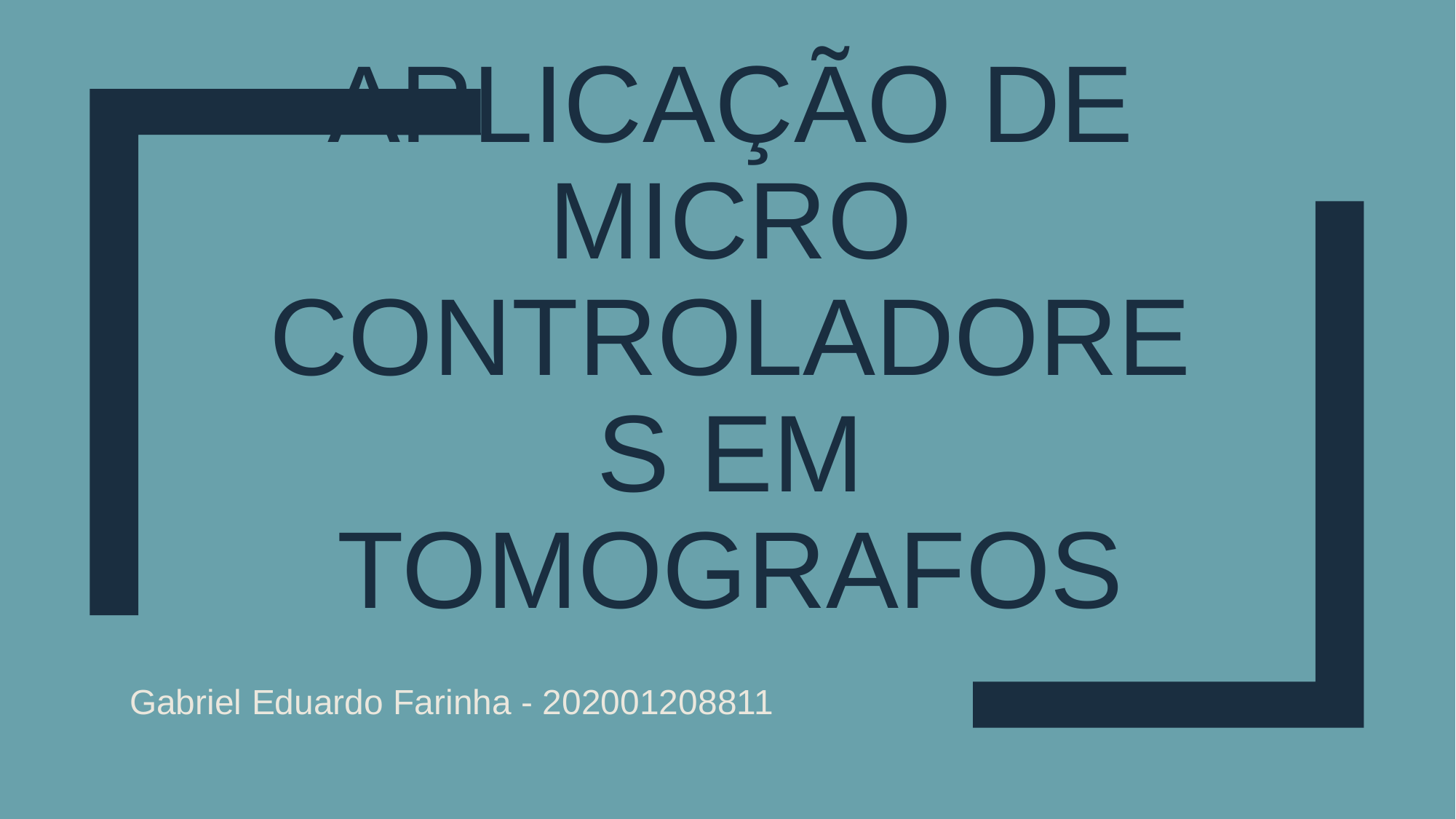

# Aplicação de micro controladores em tomografos
Gabriel Eduardo Farinha - 202001208811